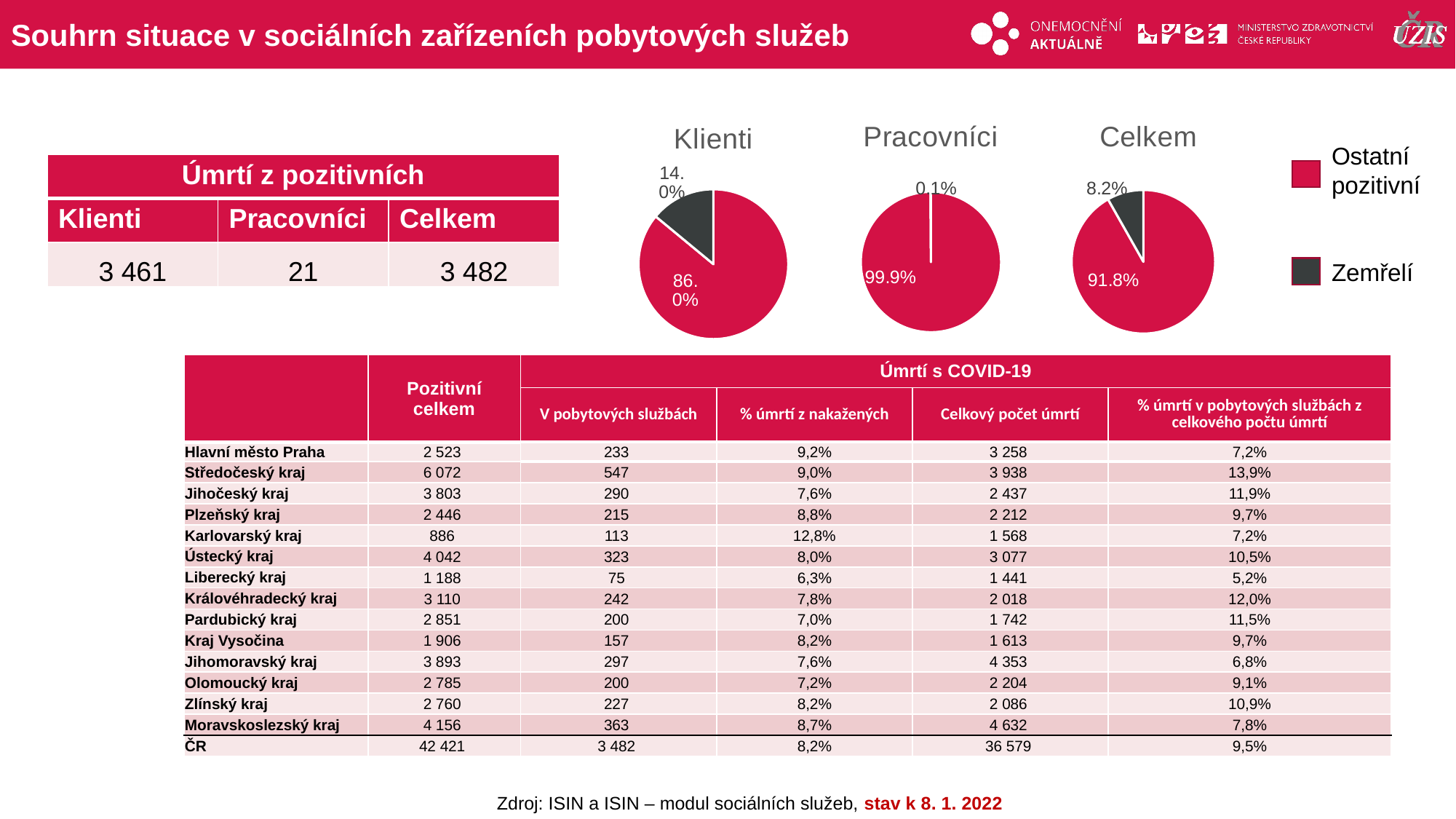

# Souhrn situace v sociálních zařízeních pobytových služeb

### Chart: Celkem

| Category | Sloupec1 |
|---|---|
| Celkový počet | 0.918 |
| Pozitivních | 0.082 |

### Chart: Pracovníci

| Category | Sloupec1 |
|---|---|
| Celkový počet | 0.999 |
| Pozitivních | 0.001 |

### Chart: Klienti

| Category | Sloupec1 |
|---|---|
| Celkový počet | 0.86 |
| Pozitivních | 0.14 |
Ostatní
pozitivní

Zemřelí
| Úmrtí z pozitivních |  |  |
| --- | --- | --- |
| Klienti | Pracovníci | Celkem |
| 3 461 | 21 | 3 482 |

|  | Pozitivní celkem | Úmrtí s COVID-19 |  |  |  |
| --- | --- | --- | --- | --- | --- |
|  |  | V pobytových službách | % úmrtí z nakažených | Celkový počet úmrtí | % úmrtí v pobytových službách z celkového počtu úmrtí |
| Hlavní město Praha | 2 523 | 233 | 9,2% | 3 258 | 7,2% |
| Středočeský kraj | 6 072 | 547 | 9,0% | 3 938 | 13,9% |
| Jihočeský kraj | 3 803 | 290 | 7,6% | 2 437 | 11,9% |
| Plzeňský kraj | 2 446 | 215 | 8,8% | 2 212 | 9,7% |
| Karlovarský kraj | 886 | 113 | 12,8% | 1 568 | 7,2% |
| Ústecký kraj | 4 042 | 323 | 8,0% | 3 077 | 10,5% |
| Liberecký kraj | 1 188 | 75 | 6,3% | 1 441 | 5,2% |
| Královéhradecký kraj | 3 110 | 242 | 7,8% | 2 018 | 12,0% |
| Pardubický kraj | 2 851 | 200 | 7,0% | 1 742 | 11,5% |
| Kraj Vysočina | 1 906 | 157 | 8,2% | 1 613 | 9,7% |
| Jihomoravský kraj | 3 893 | 297 | 7,6% | 4 353 | 6,8% |
| Olomoucký kraj | 2 785 | 200 | 7,2% | 2 204 | 9,1% |
| Zlínský kraj | 2 760 | 227 | 8,2% | 2 086 | 10,9% |
| Moravskoslezský kraj | 4 156 | 363 | 8,7% | 4 632 | 7,8% |
| ČR | 42 421 | 3 482 | 8,2% | 36 579 | 9,5% |
Zdroj: ISIN a ISIN – modul sociálních služeb, stav k 8. 1. 2022